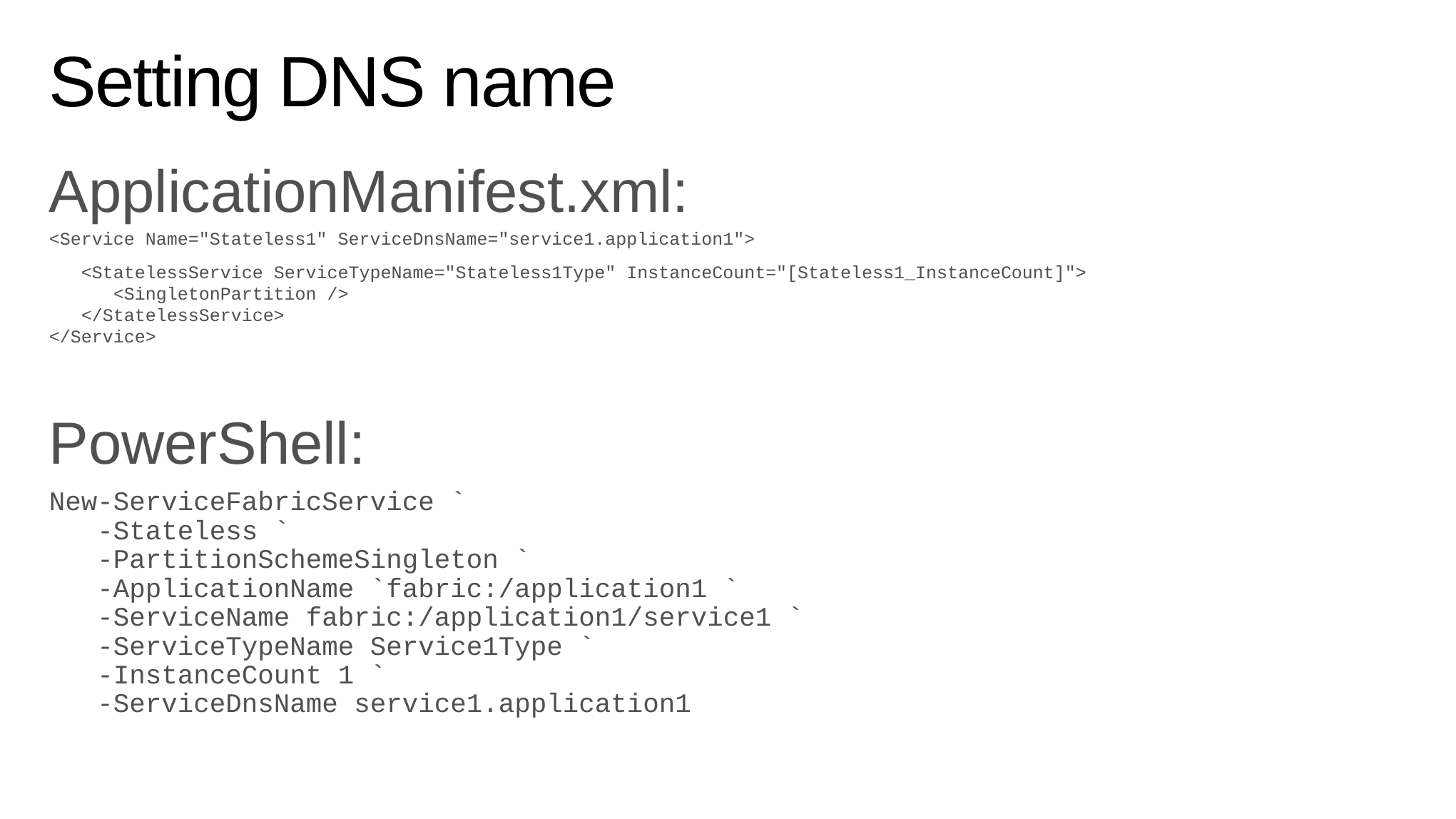

# Setting DNS name
ApplicationManifest.xml:
<Service Name="Stateless1" ServiceDnsName="service1.application1">
   <StatelessService ServiceTypeName="Stateless1Type" InstanceCount="[Stateless1_InstanceCount]">
      <SingletonPartition />
   </StatelessService>
</Service>

PowerShell:
New-ServiceFabricService `
   -Stateless `
   -PartitionSchemeSingleton `
   -ApplicationName `fabric:/application1 `
   -ServiceName fabric:/application1/service1 `
   -ServiceTypeName Service1Type `
   -InstanceCount 1 `
   -ServiceDnsName service1.application1